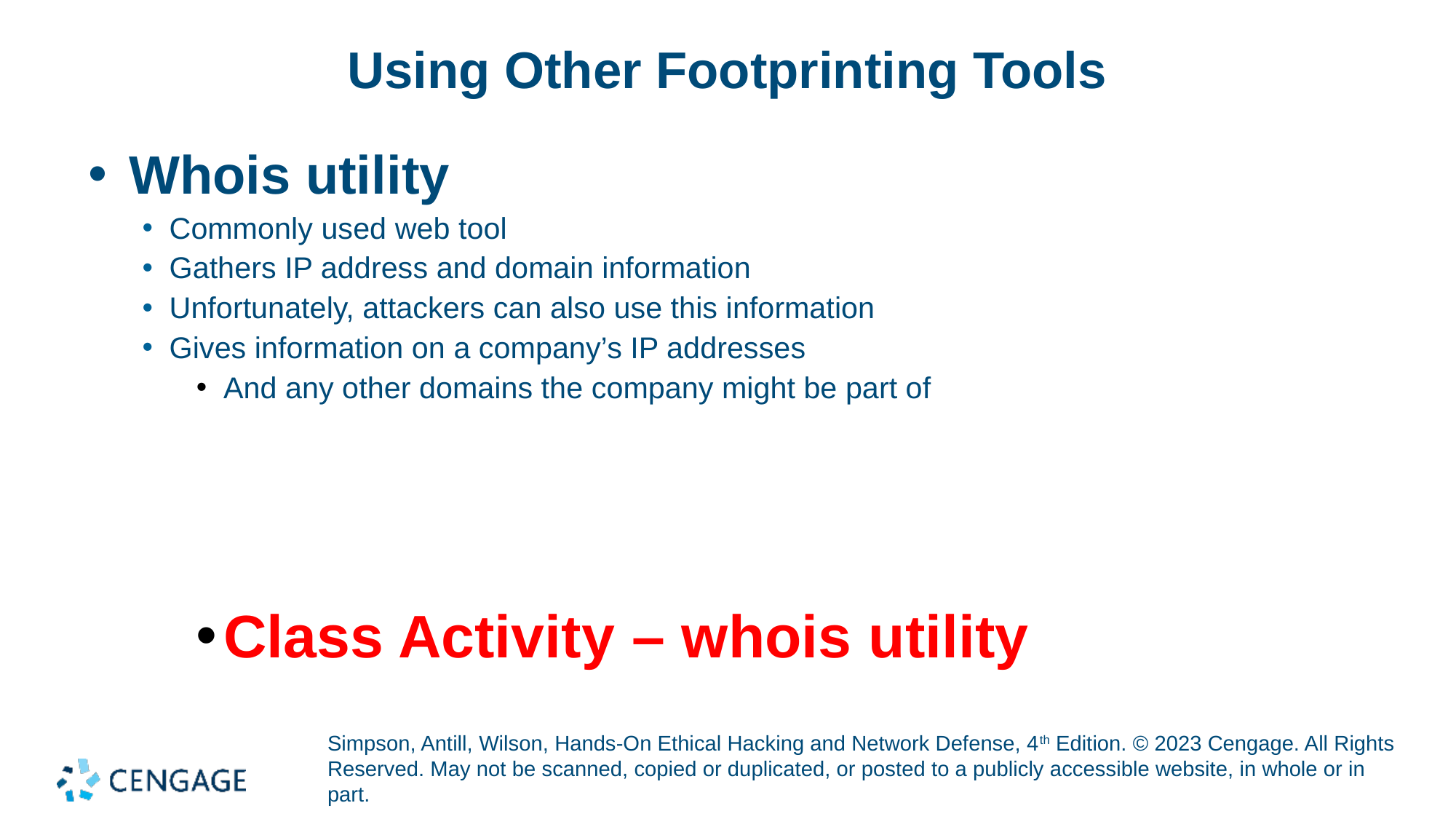

# Using Other Footprinting Tools
Whois utility
Commonly used web tool
Gathers IP address and domain information
Unfortunately, attackers can also use this information
Gives information on a company’s IP addresses
And any other domains the company might be part of

Class Activity – whois utility